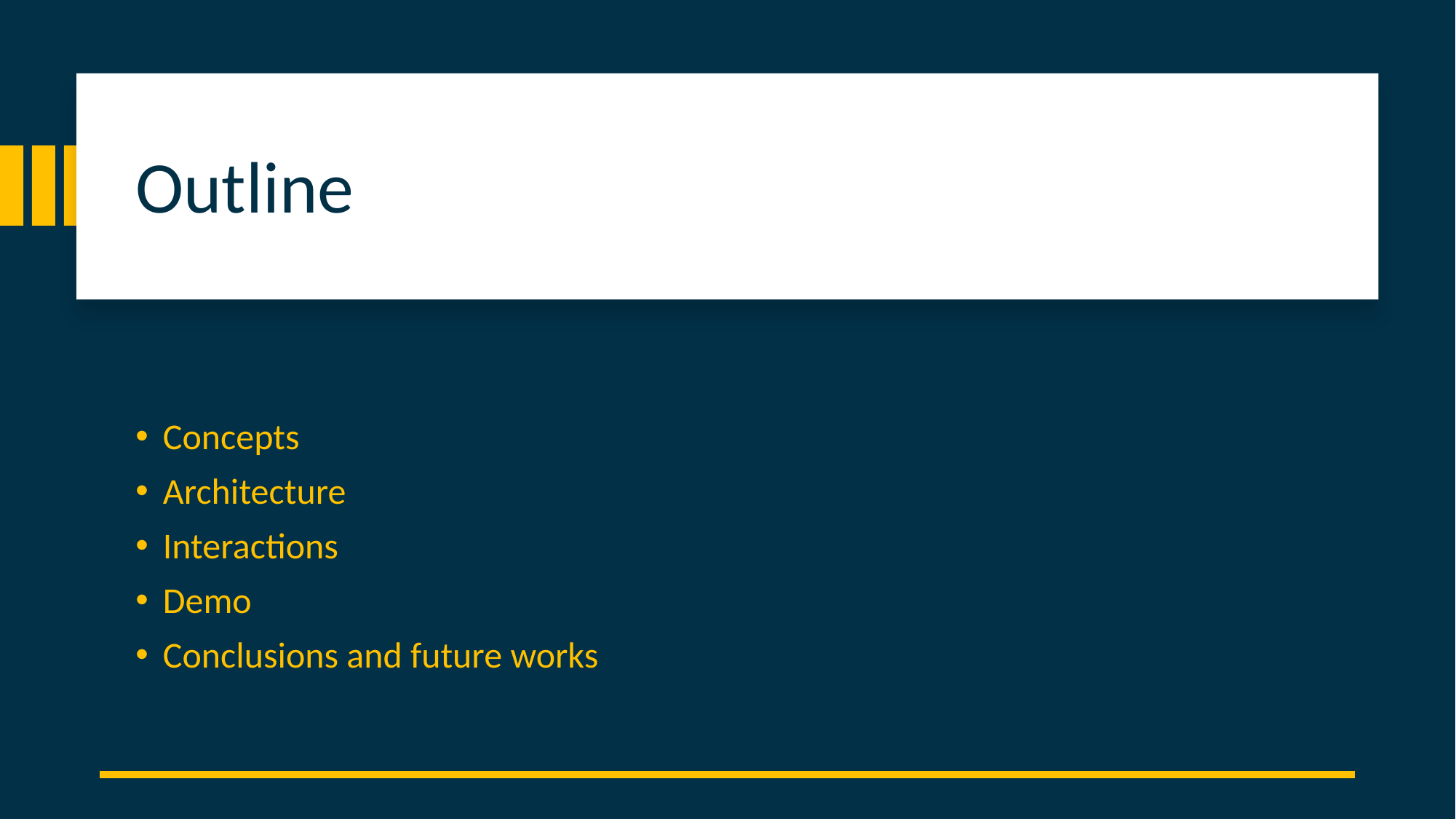

# Outline

Concepts
Architecture
Interactions
Demo
Conclusions and future works